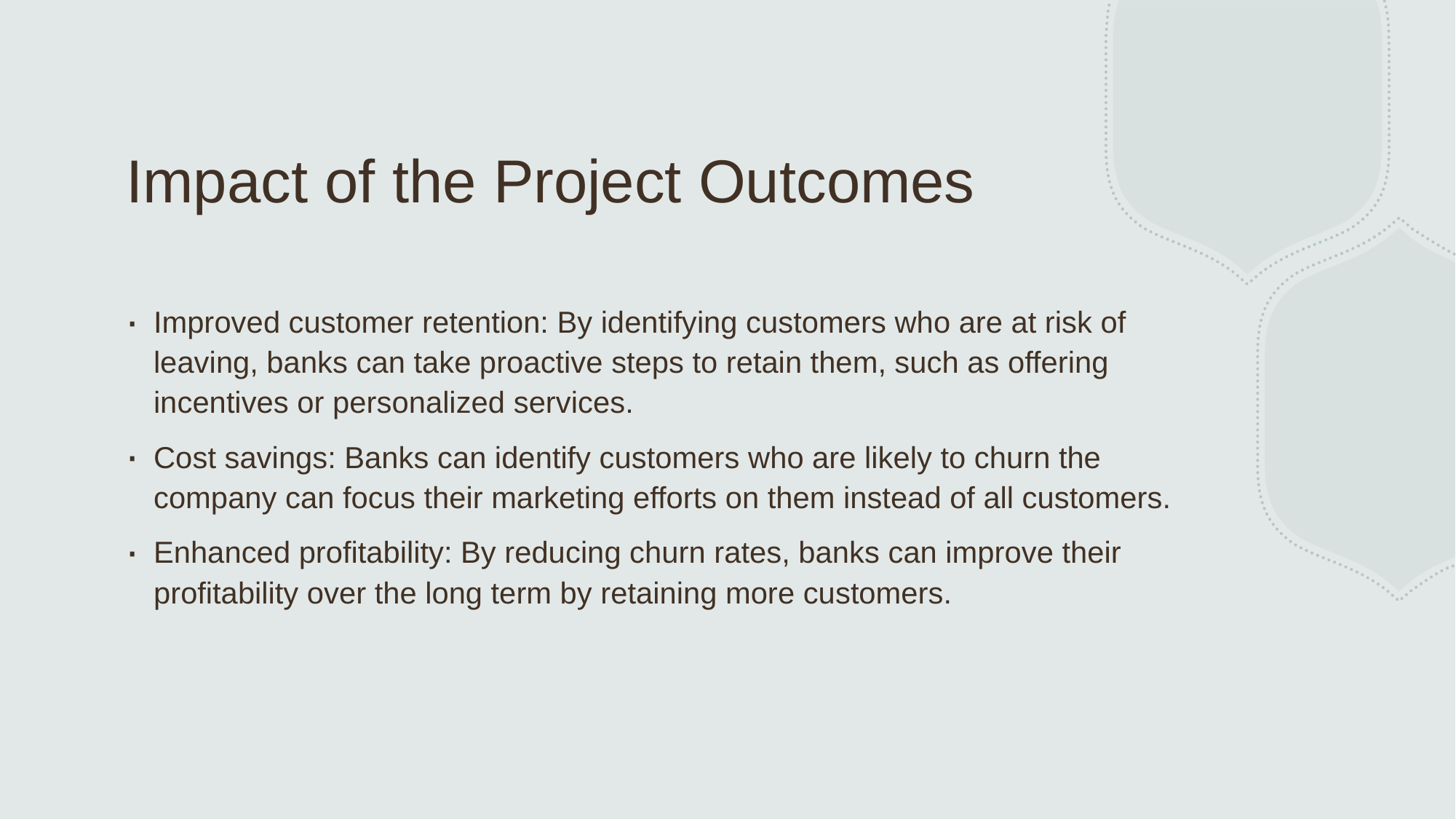

# Impact of the Project Outcomes

Improved customer retention: By identifying customers who are at risk of leaving, banks can take proactive steps to retain them, such as offering incentives or personalized services.
Cost savings: Banks can identify customers who are likely to churn the company can focus their marketing efforts on them instead of all customers.
Enhanced profitability: By reducing churn rates, banks can improve their profitability over the long term by retaining more customers.